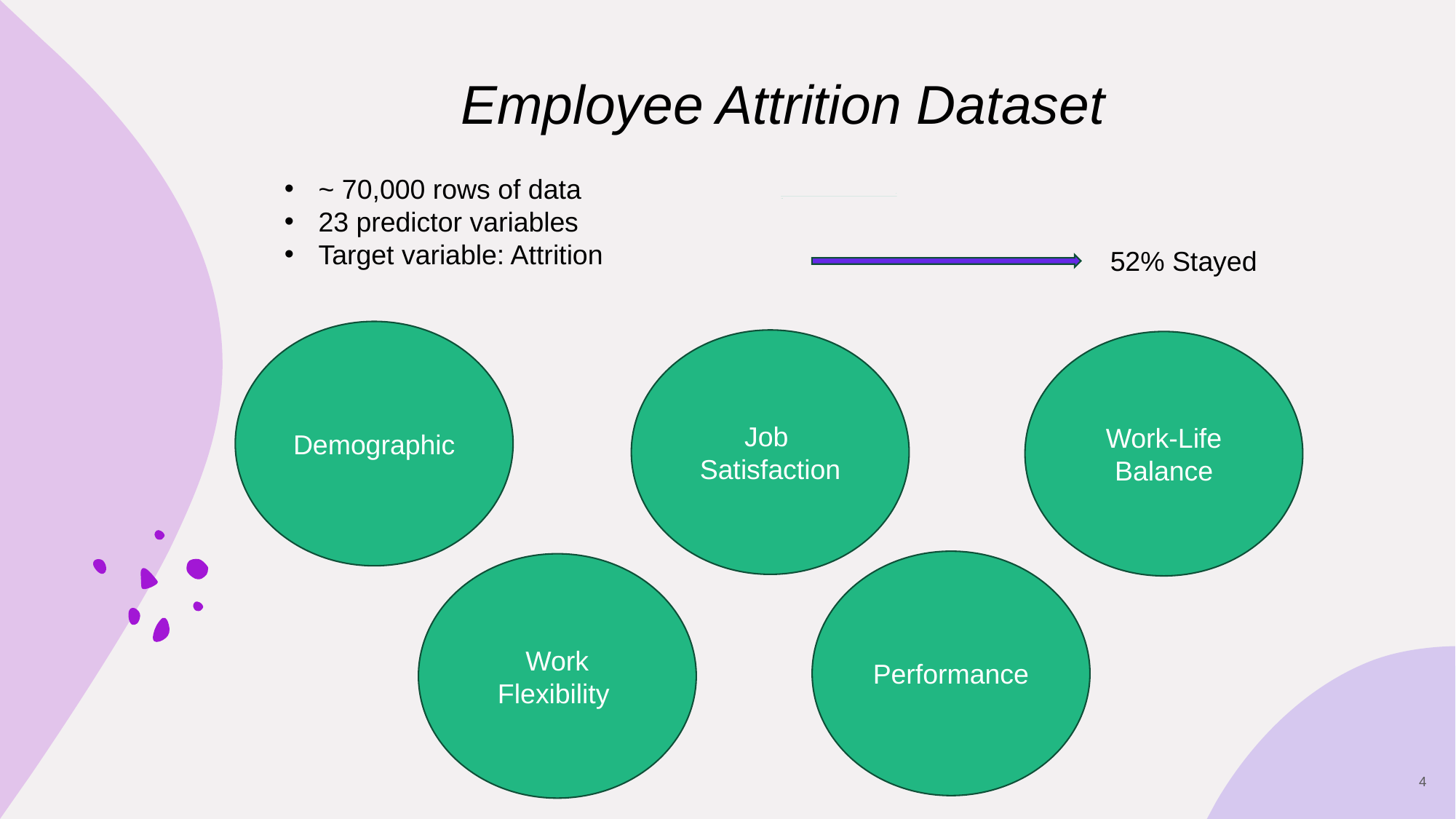

# Employee Attrition Dataset
~ 70,000 rows of data
23 predictor variables
Target variable: Attrition

52% Stayed

Demographic
Job
Satisfaction
Work-Life Balance

Performance
Work Flexibility

4